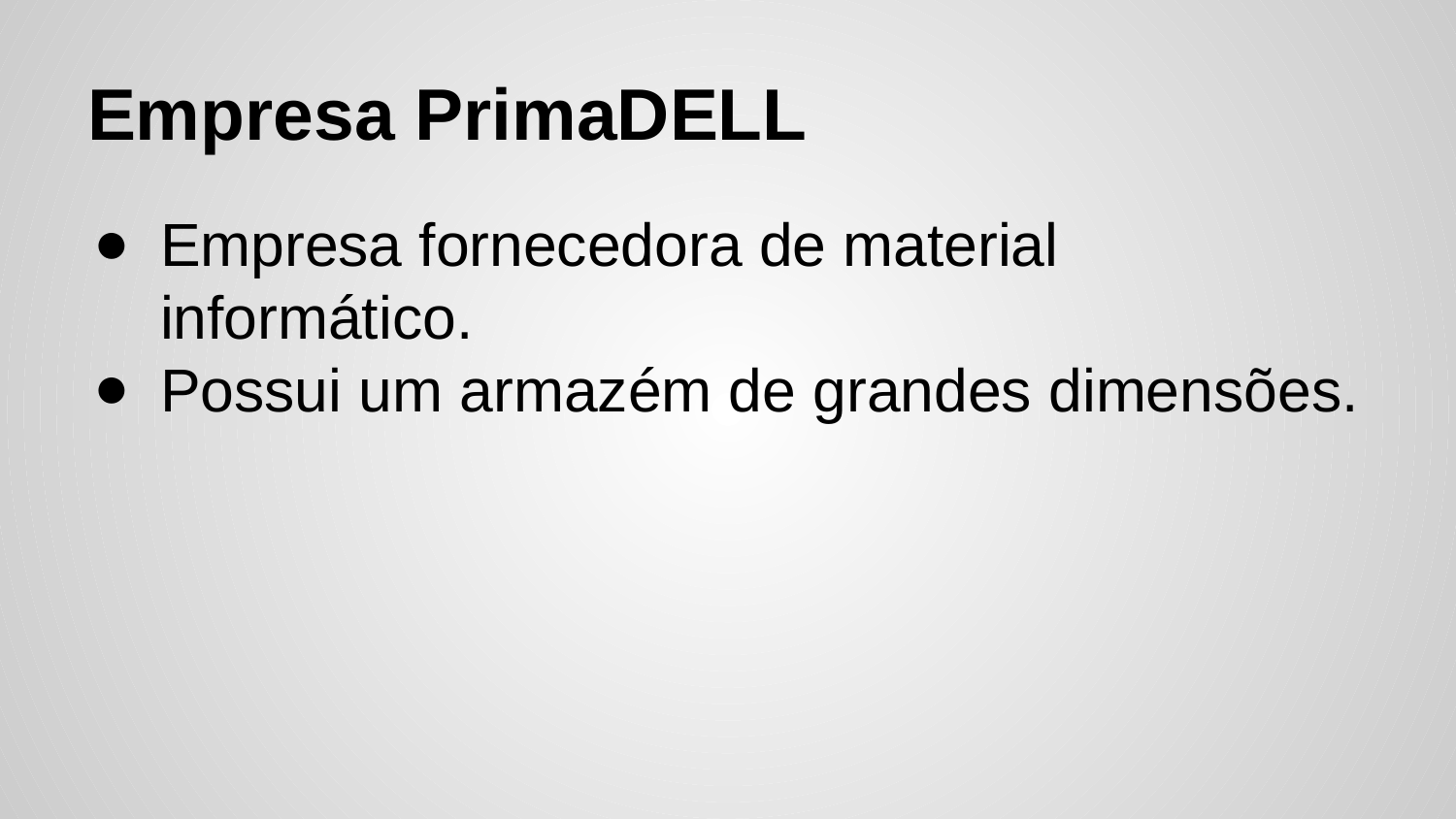

# Empresa PrimaDELL
Empresa fornecedora de material   informático.
Possui um armazém de grandes dimensões.